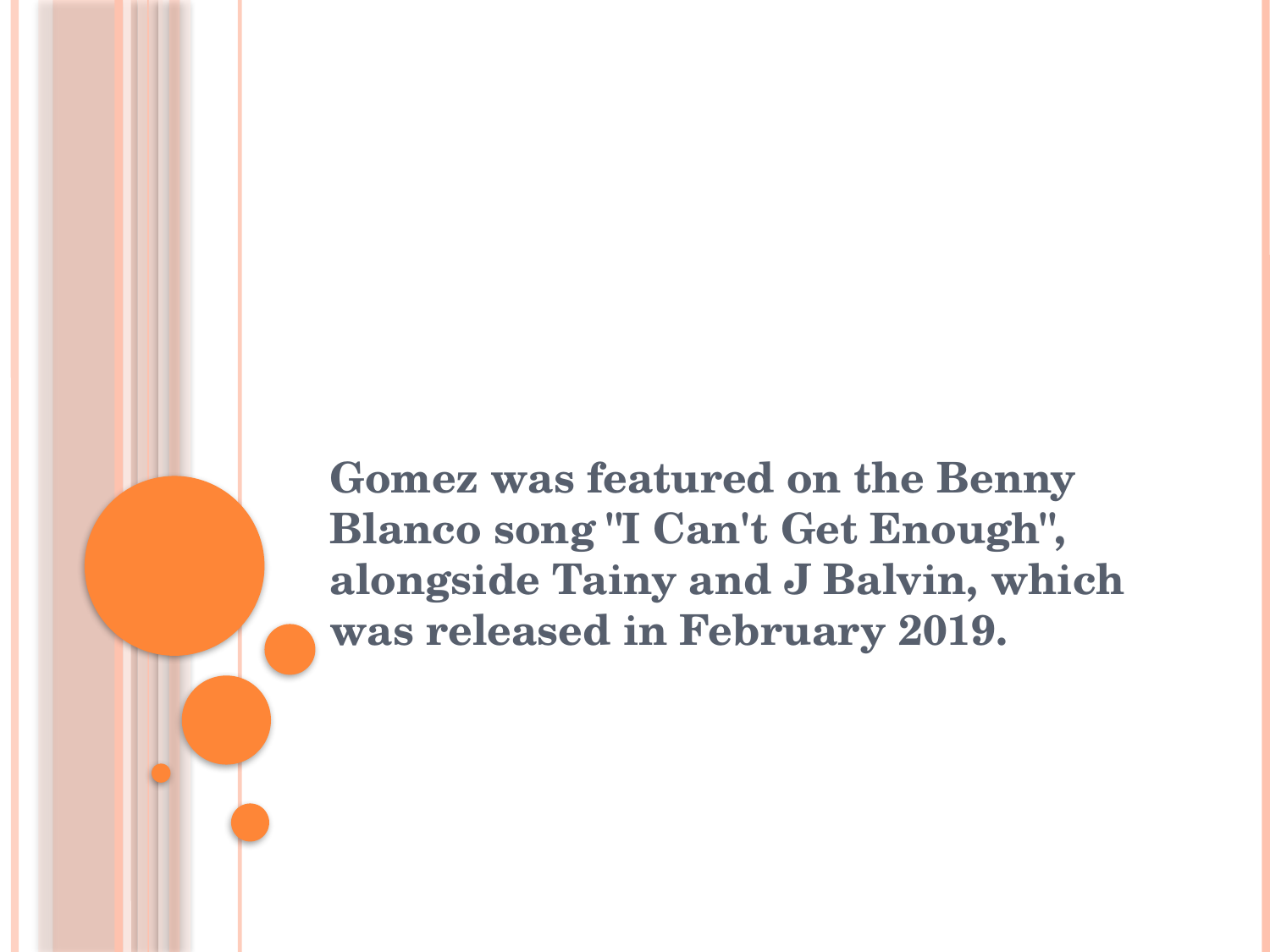

#
Gomez was featured on the Benny Blanco song "I Can't Get Enough", alongside Tainy and J Balvin, which was released in February 2019.